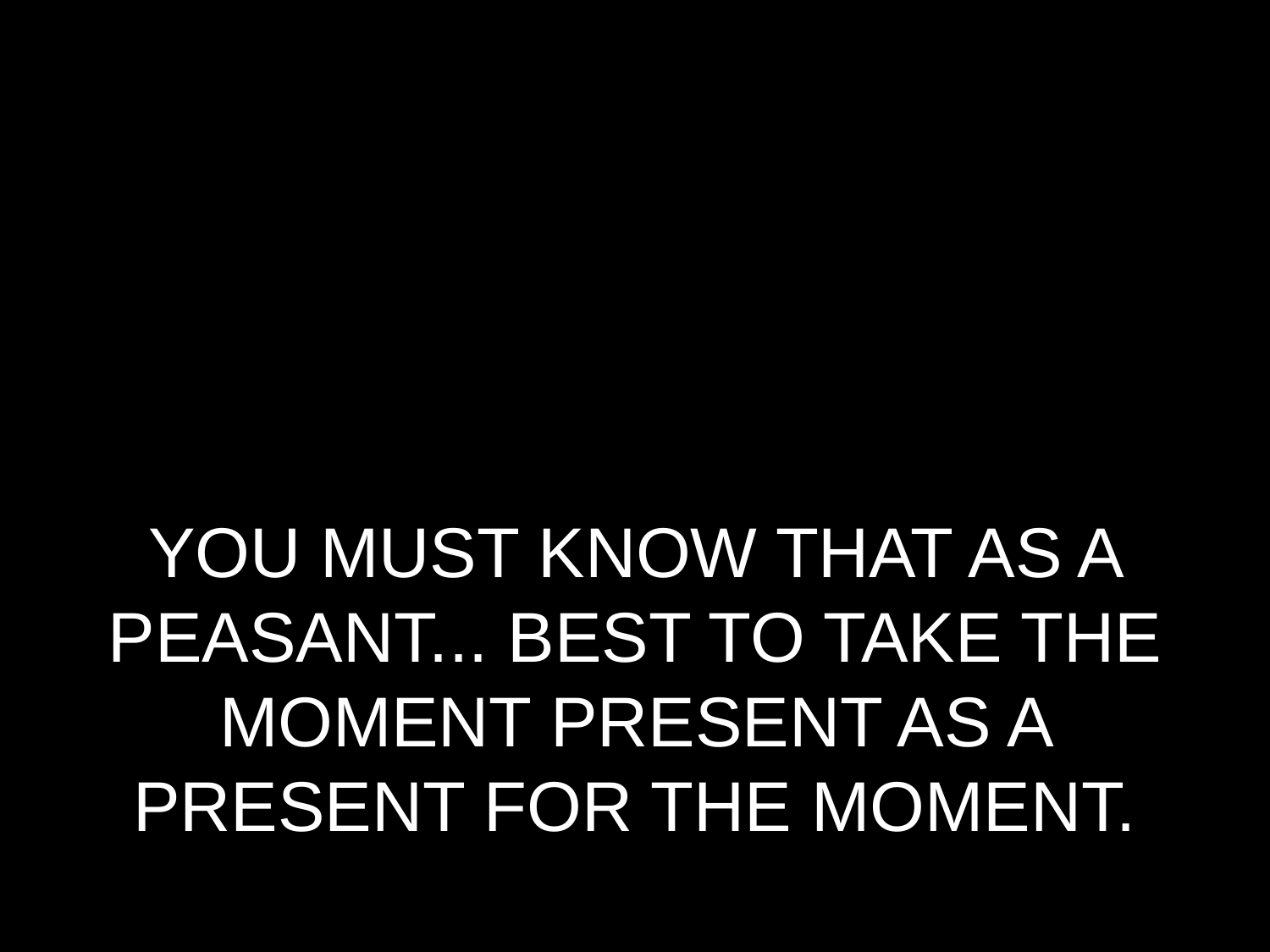

# YOU MUST KNOW THAT AS A PEASANT... BEST TO TAKE THE MOMENT PRESENT AS A PRESENT FOR THE MOMENT.